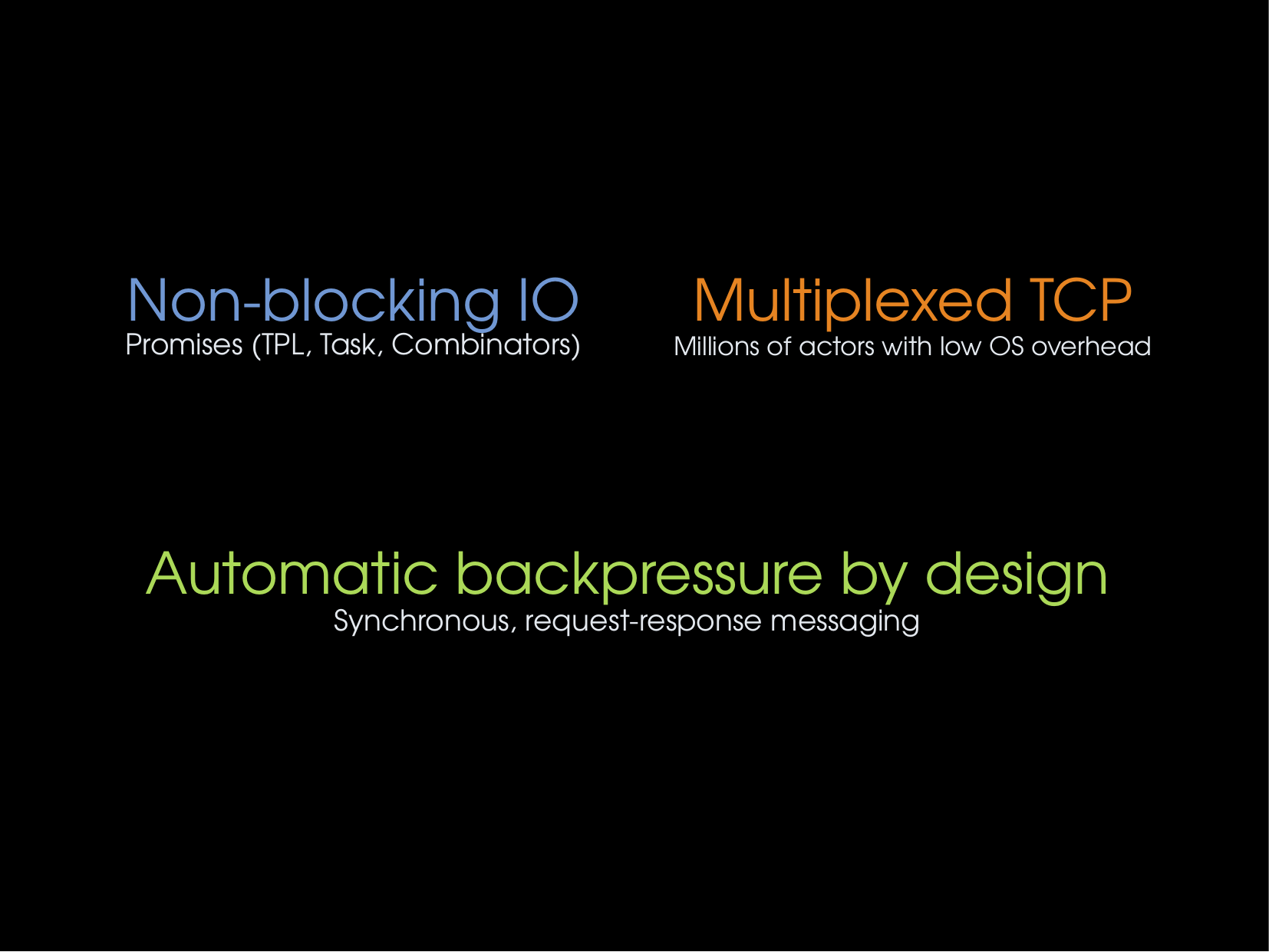

Non-blocking IO
Multiplexed TCP
Promises (TPL, Task, Combinators)

Millions of actors with low OS overhead
Automatic backpressure by design
Synchronous, request-response messaging